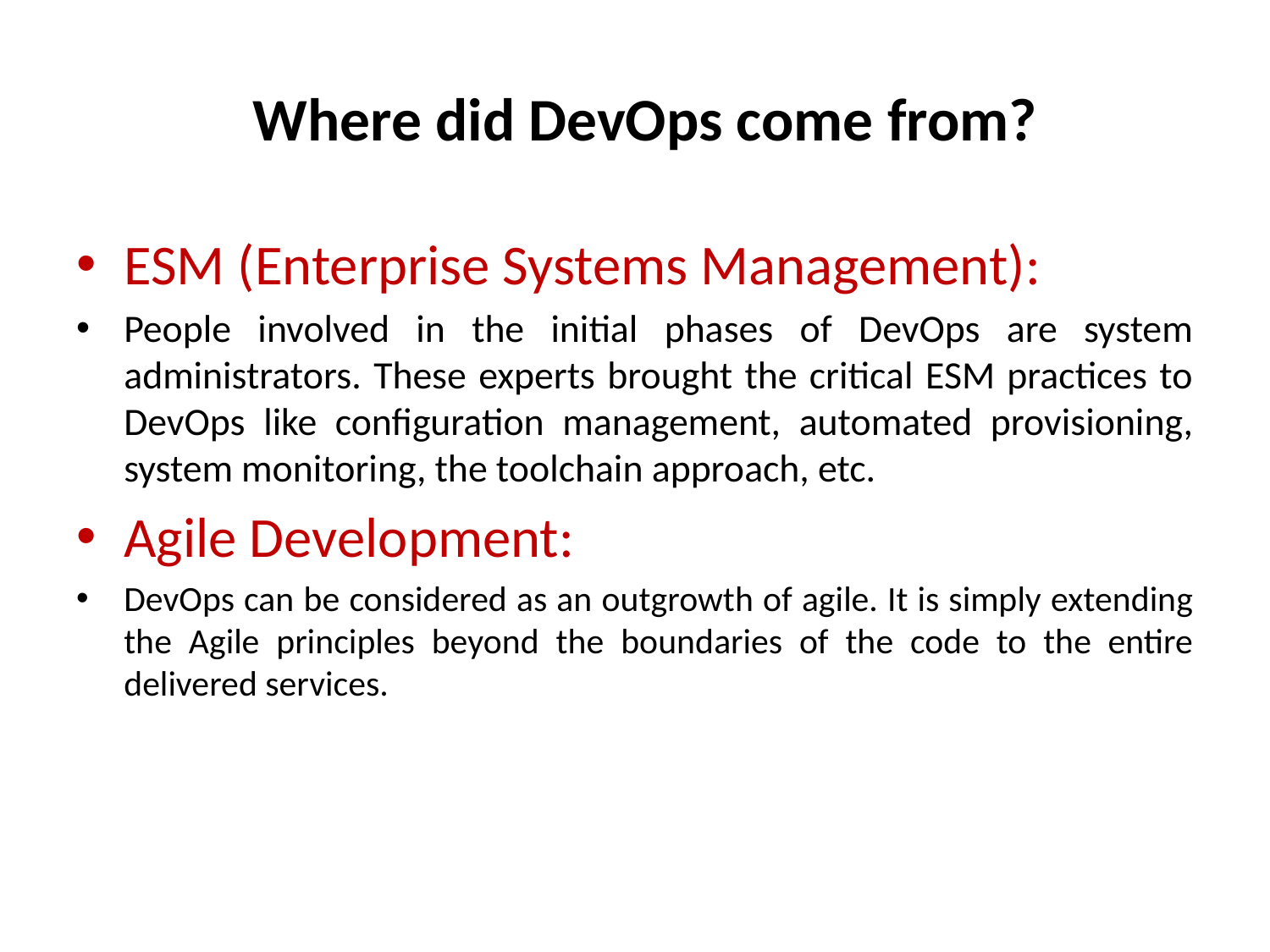

# Where did DevOps come from?
ESM (Enterprise Systems Management):
People involved in the initial phases of DevOps are system administrators. These experts brought the critical ESM practices to DevOps like configuration management, automated provisioning, system monitoring, the toolchain approach, etc.
Agile Development:
DevOps can be considered as an outgrowth of agile. It is simply extending the Agile principles beyond the boundaries of the code to the entire delivered services.